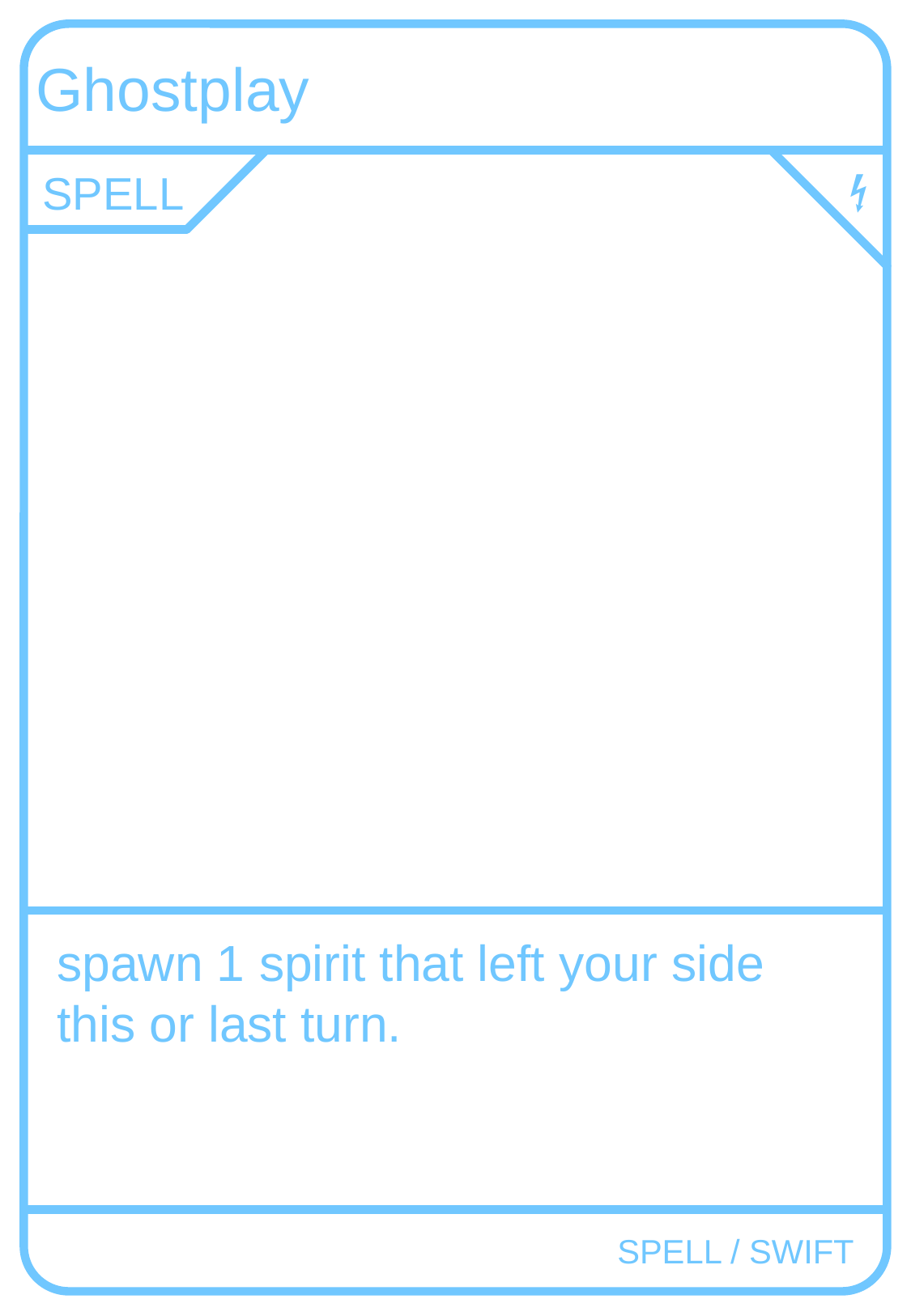

Ghostplay
SPELL
⚡
spawn 1 spirit that left your side this or last turn.
SPELL / SWIFT